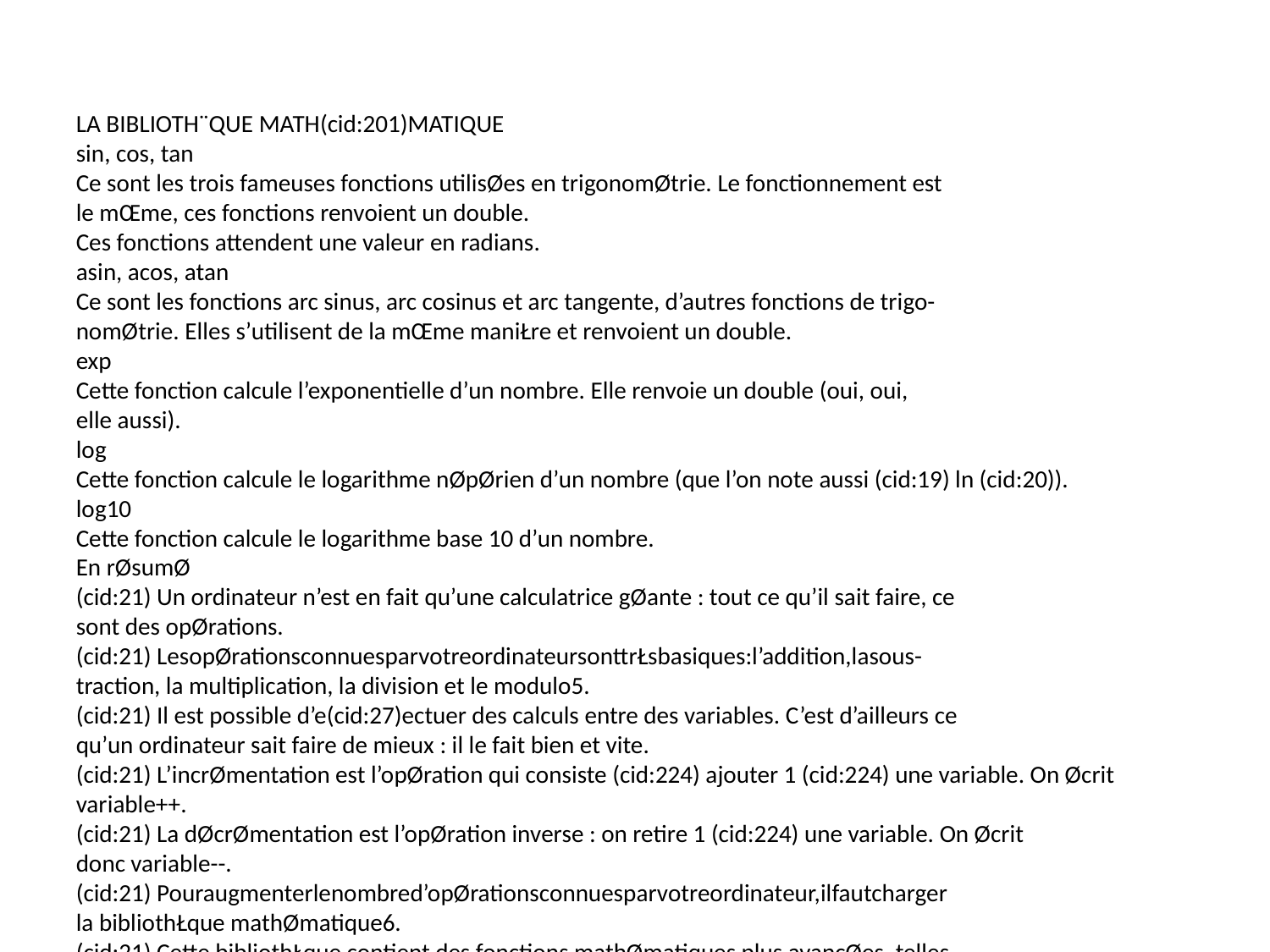

LA BIBLIOTH¨QUE MATH(cid:201)MATIQUE
sin, cos, tan
Ce sont les trois fameuses fonctions utilisØes en trigonomØtrie. Le fonctionnement est
le mŒme, ces fonctions renvoient un double.
Ces fonctions attendent une valeur en radians.
asin, acos, atan
Ce sont les fonctions arc sinus, arc cosinus et arc tangente, d’autres fonctions de trigo-
nomØtrie. Elles s’utilisent de la mŒme maniŁre et renvoient un double.
exp
Cette fonction calcule l’exponentielle d’un nombre. Elle renvoie un double (oui, oui,
elle aussi).
log
Cette fonction calcule le logarithme nØpØrien d’un nombre (que l’on note aussi (cid:19) ln (cid:20)).
log10
Cette fonction calcule le logarithme base 10 d’un nombre.
En rØsumØ
(cid:21) Un ordinateur n’est en fait qu’une calculatrice gØante : tout ce qu’il sait faire, ce
sont des opØrations.
(cid:21) LesopØrationsconnuesparvotreordinateursonttrŁsbasiques:l’addition,lasous-
traction, la multiplication, la division et le modulo5.
(cid:21) Il est possible d’e(cid:27)ectuer des calculs entre des variables. C’est d’ailleurs ce
qu’un ordinateur sait faire de mieux : il le fait bien et vite.
(cid:21) L’incrØmentation est l’opØration qui consiste (cid:224) ajouter 1 (cid:224) une variable. On Øcrit
variable++.
(cid:21) La dØcrØmentation est l’opØration inverse : on retire 1 (cid:224) une variable. On Øcrit
donc variable--.
(cid:21) Pouraugmenterlenombred’opØrationsconnuesparvotreordinateur,ilfautcharger
la bibliothŁque mathØmatique6.
(cid:21) Cette bibliothŁque contient des fonctions mathØmatiques plus avancØes, telles
que la puissance, la racine carrØe, l’arrondi, l’exponentielle, le logarithme, etc.
5. Ils’agitdurestedeladivision.
6. #include <math.h>
75